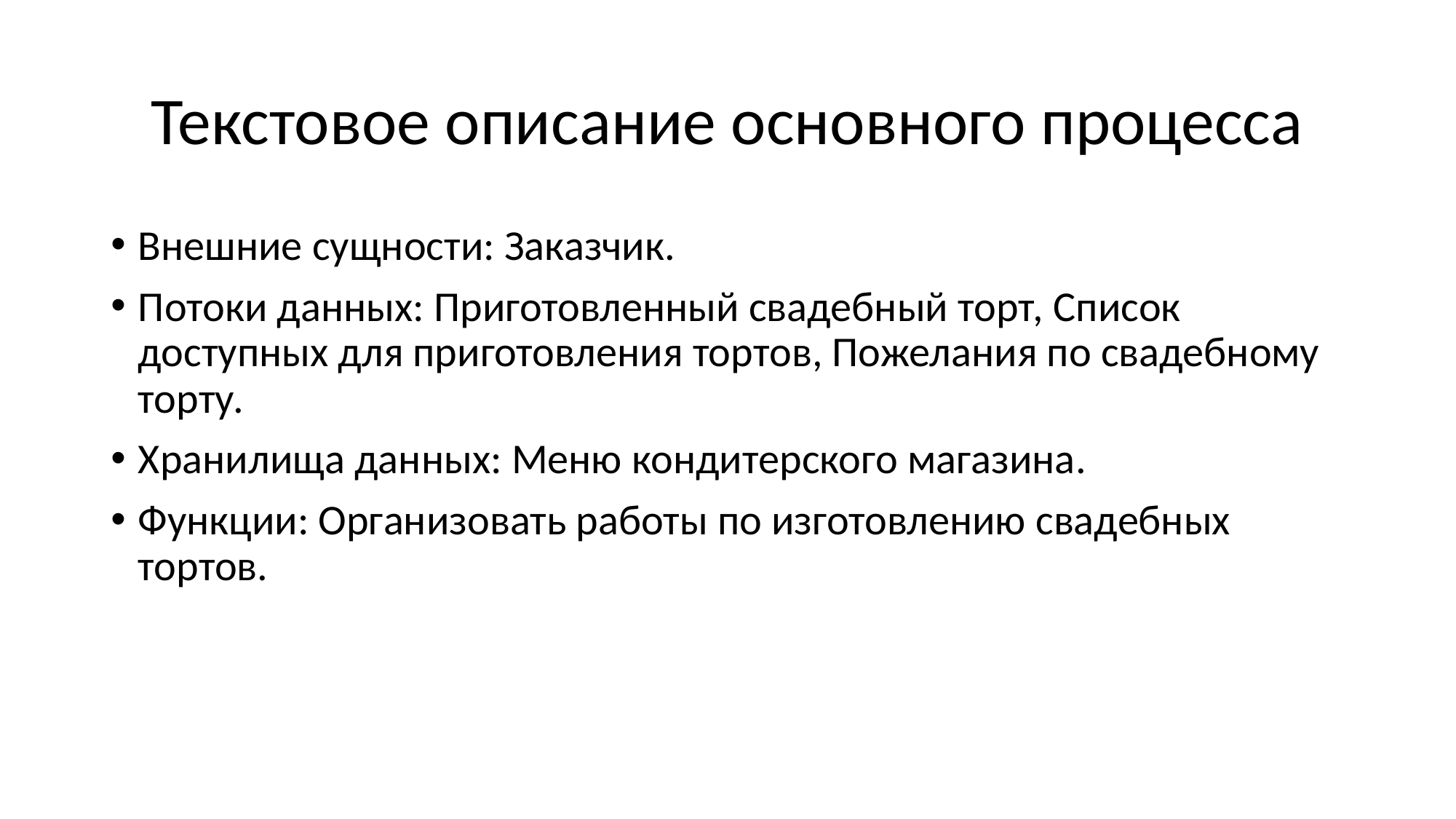

# Текстовое описание основного процесса
Внешние сущности: Заказчик.
Потоки данных: Приготовленный свадебный торт, Список доступных для приготовления тортов, Пожелания по свадебному торту.
Хранилища данных: Меню кондитерского магазина.
Функции: Организовать работы по изготовлению свадебных тортов.